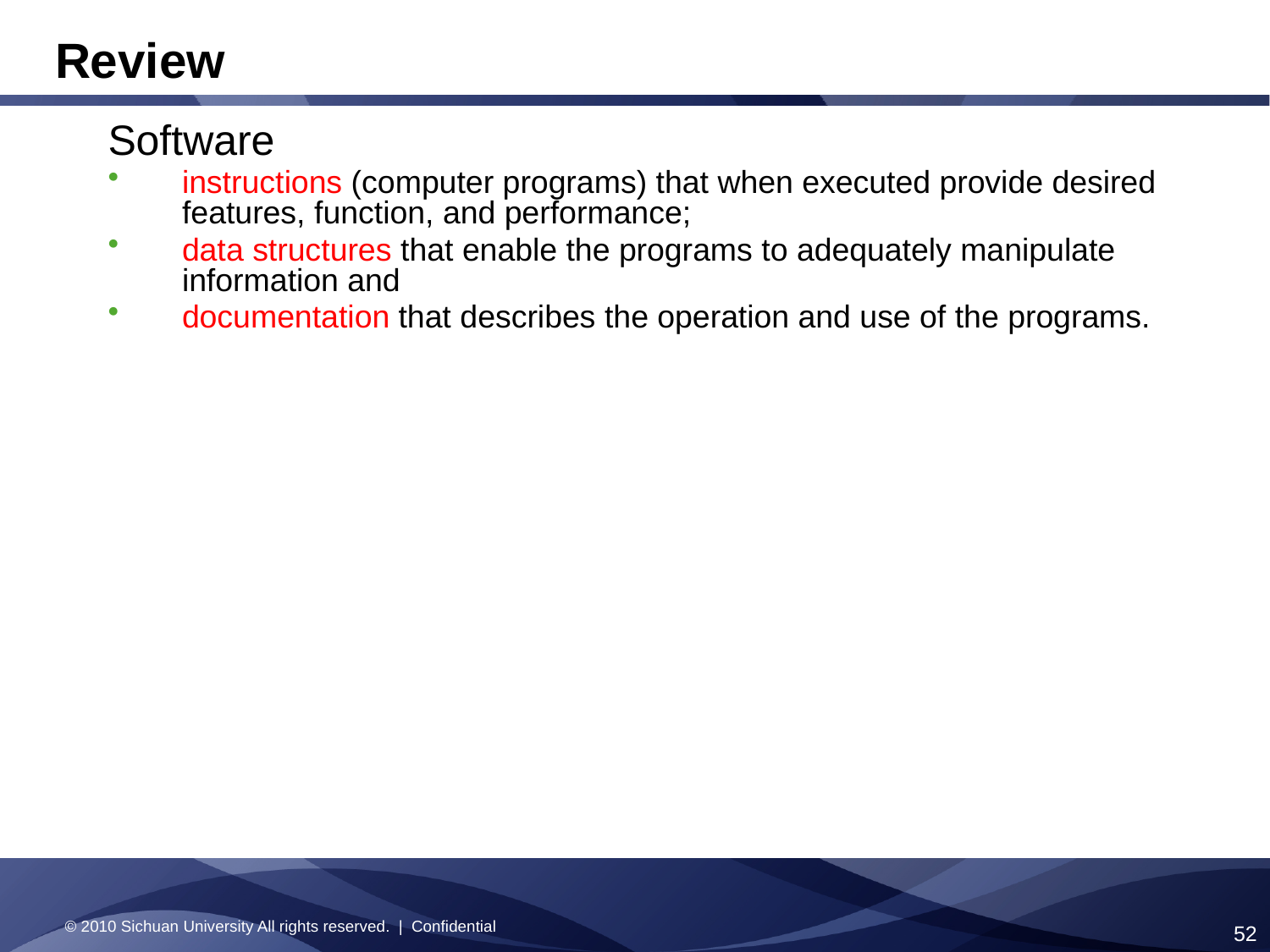

Review
Software
instructions (computer programs) that when executed provide desired features, function, and performance;
data structures that enable the programs to adequately manipulate information and
documentation that describes the operation and use of the programs.

© 2010 Sichuan University All rights reserved.  |  Confidential
52